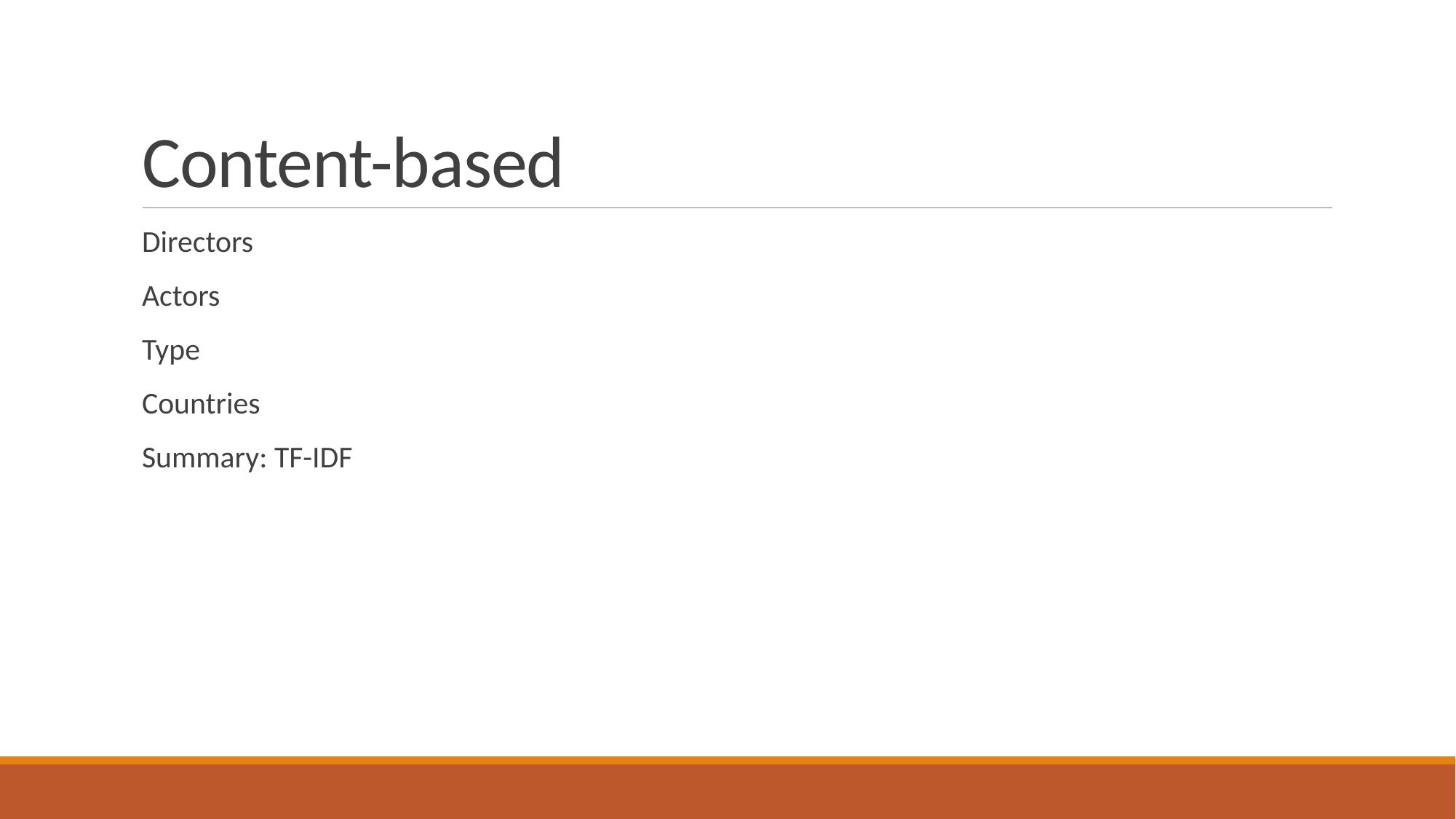

# Content-based
Directors
Actors
Type
Countries
Summary: TF-IDF